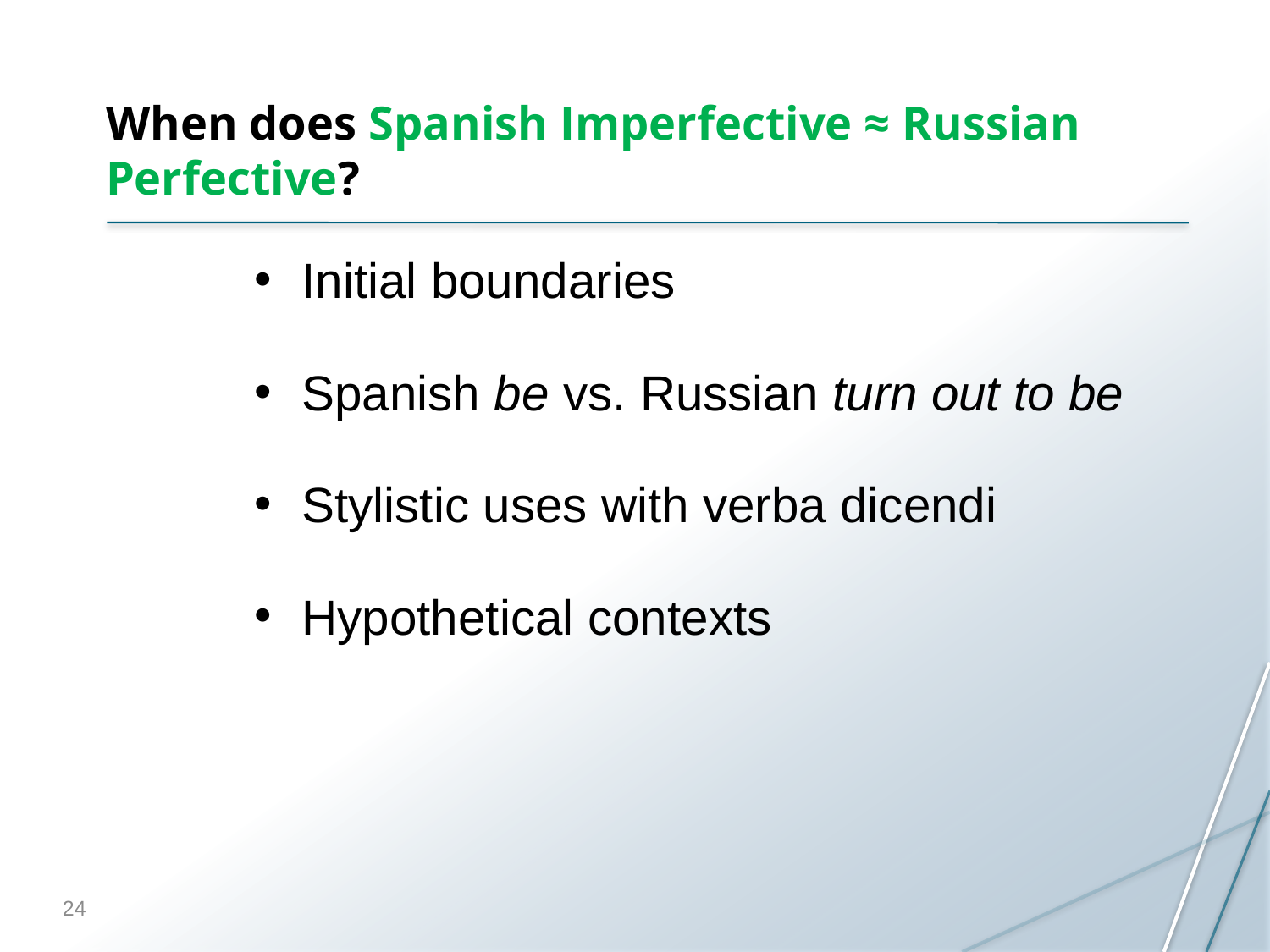

# When does Spanish Imperfective ≈ Russian Perfective?
Initial boundaries
Spanish be vs. Russian turn out to be
Stylistic uses with verba dicendi
Hypothetical contexts
24